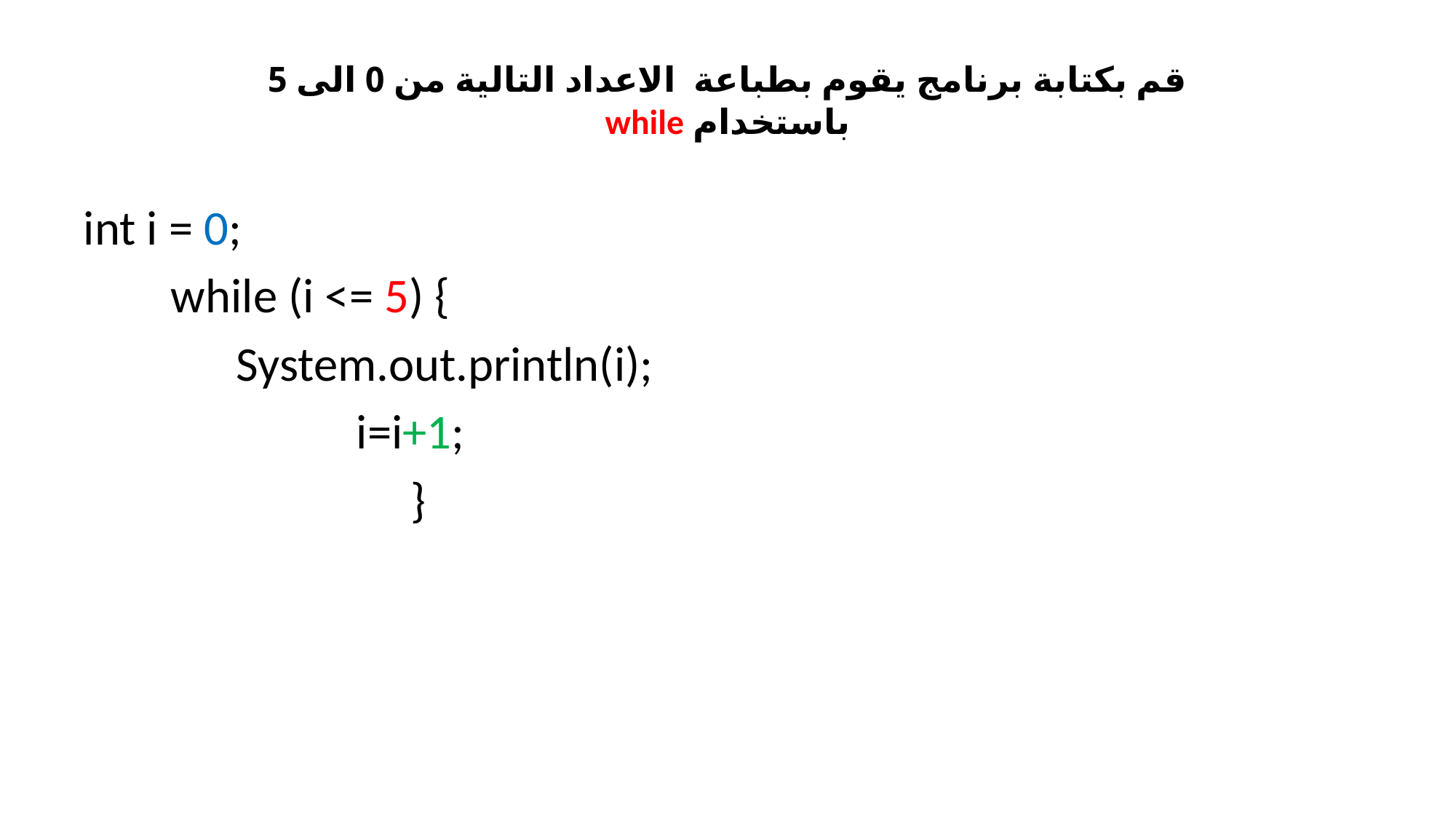

# قم بكتابة برنامج يقوم بطباعة  الاعداد التالية من 0 الى 5 باستخدام while
int i = 0;
        while (i <= 5) {
              System.out.println(i);
                         i=i+1;
			}